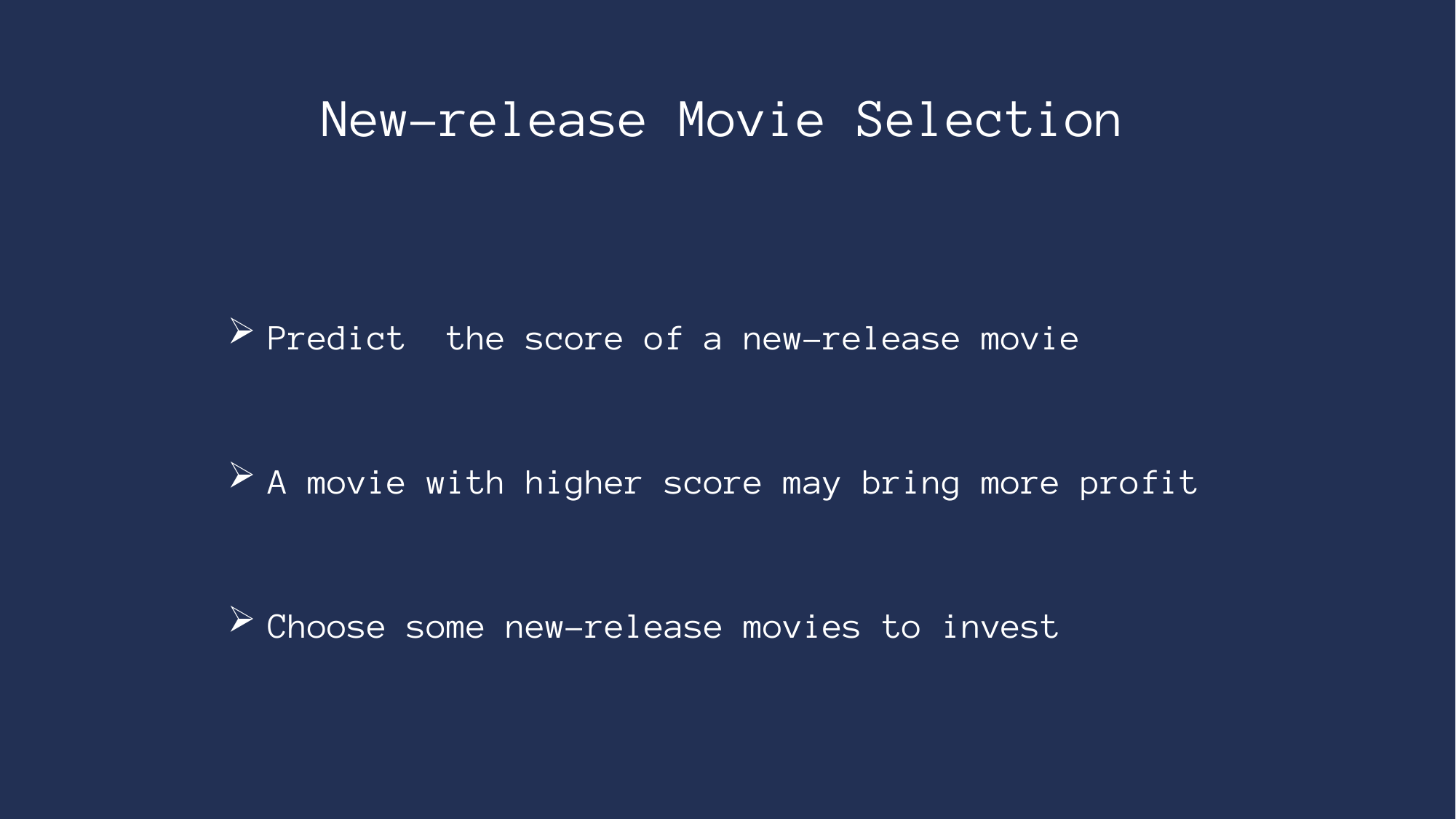

New-release Movie Selection
Predict  the score of a new-release movie

A movie with higher score may bring more profit

Choose some new-release movies to invest